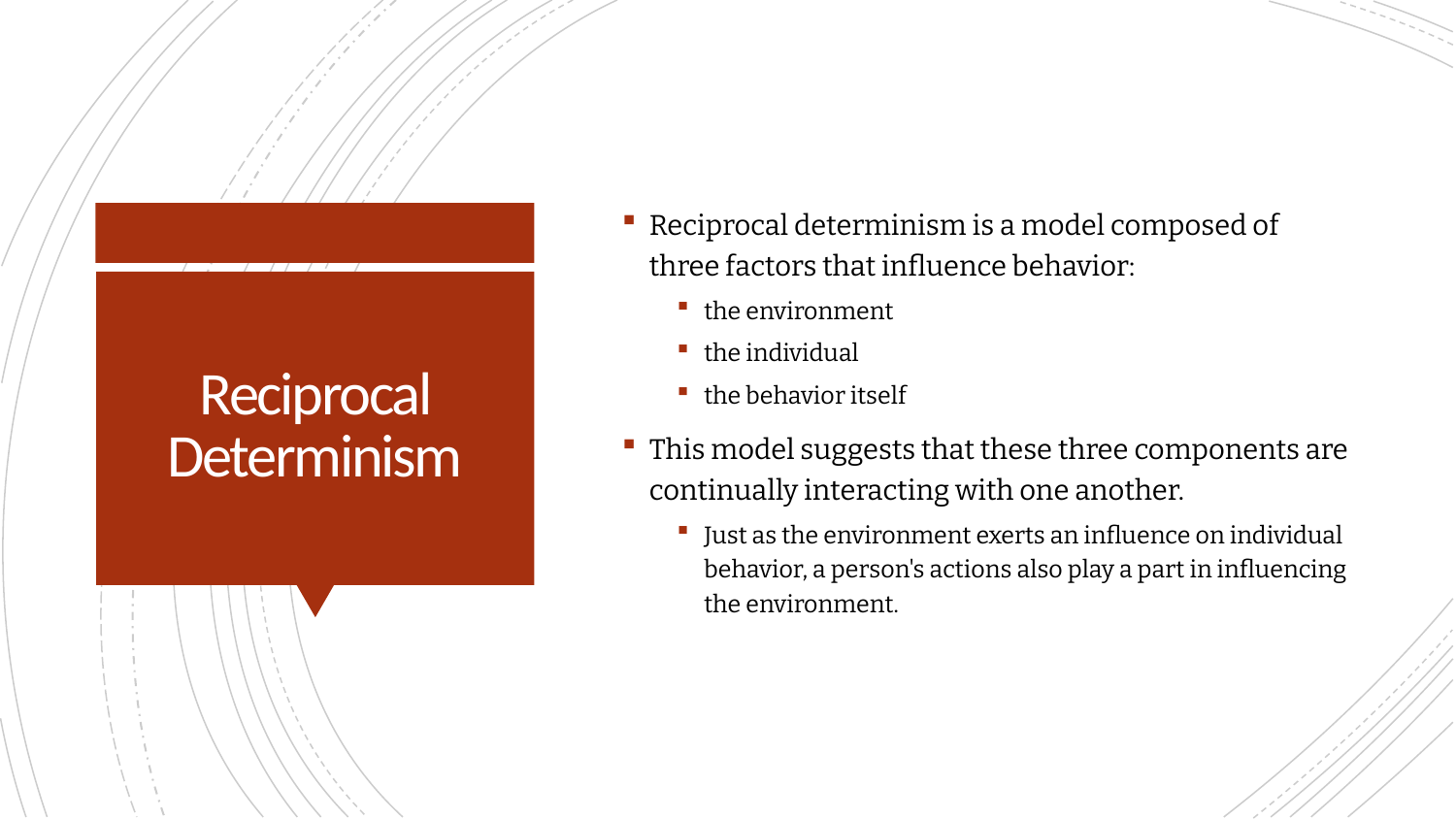

Reciprocal determinism is a model composed of three factors that influence behavior:
the environment
the individual
the behavior itself
This model suggests that these three components are continually interacting with one another.
Just as the environment exerts an influence on individual behavior, a person's actions also play a part in influencing the environment.
# Reciprocal Determinism